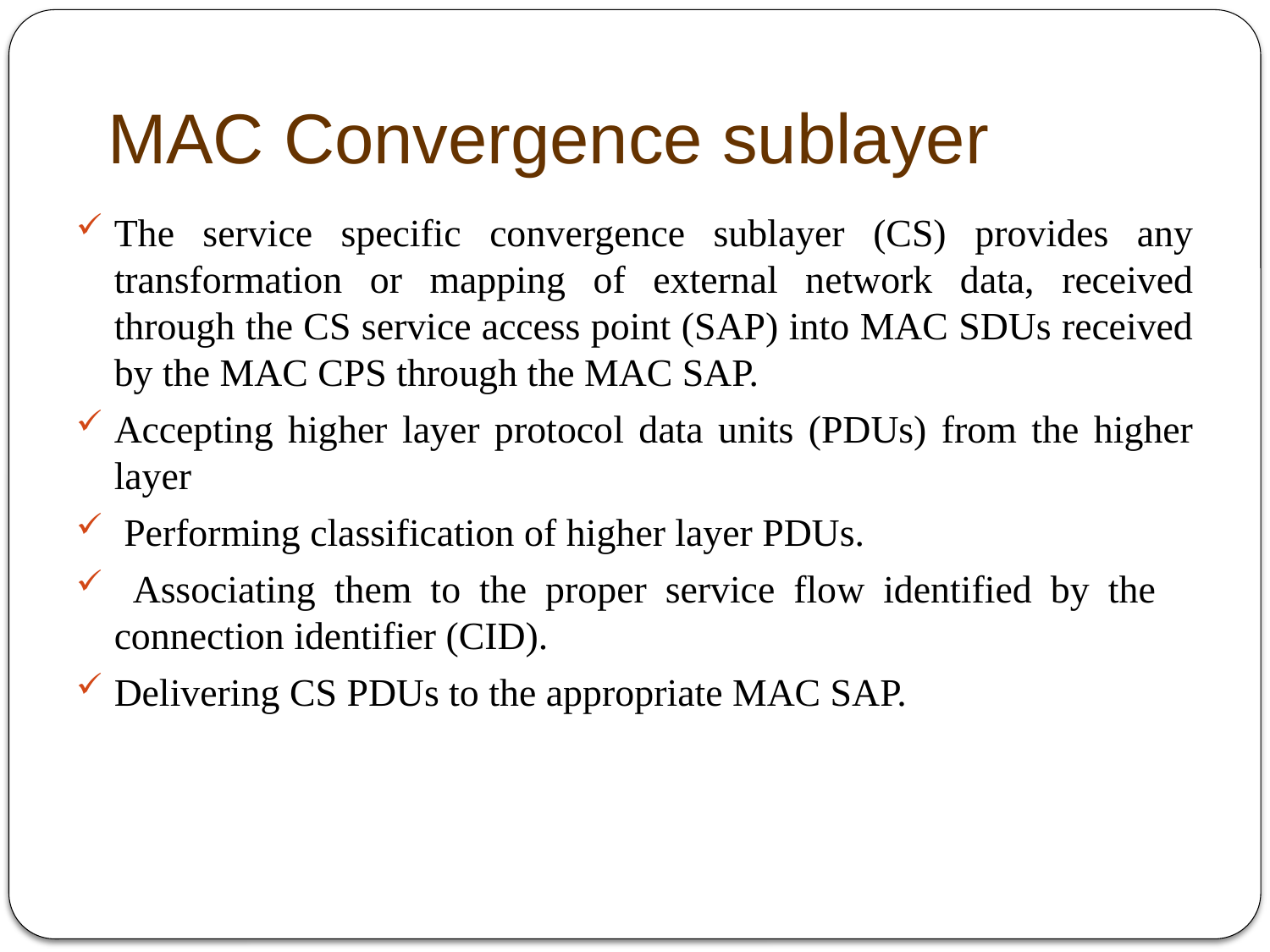

# MAC Convergence sublayer
The service specific convergence sublayer (CS) provides any transformation or mapping of external network data, received through the CS service access point (SAP) into MAC SDUs received by the MAC CPS through the MAC SAP.
Accepting higher layer protocol data units (PDUs) from the higher layer
 Performing classification of higher layer PDUs.
 Associating them to the proper service flow identified by the   connection identifier (CID).
Delivering CS PDUs to the appropriate MAC SAP.